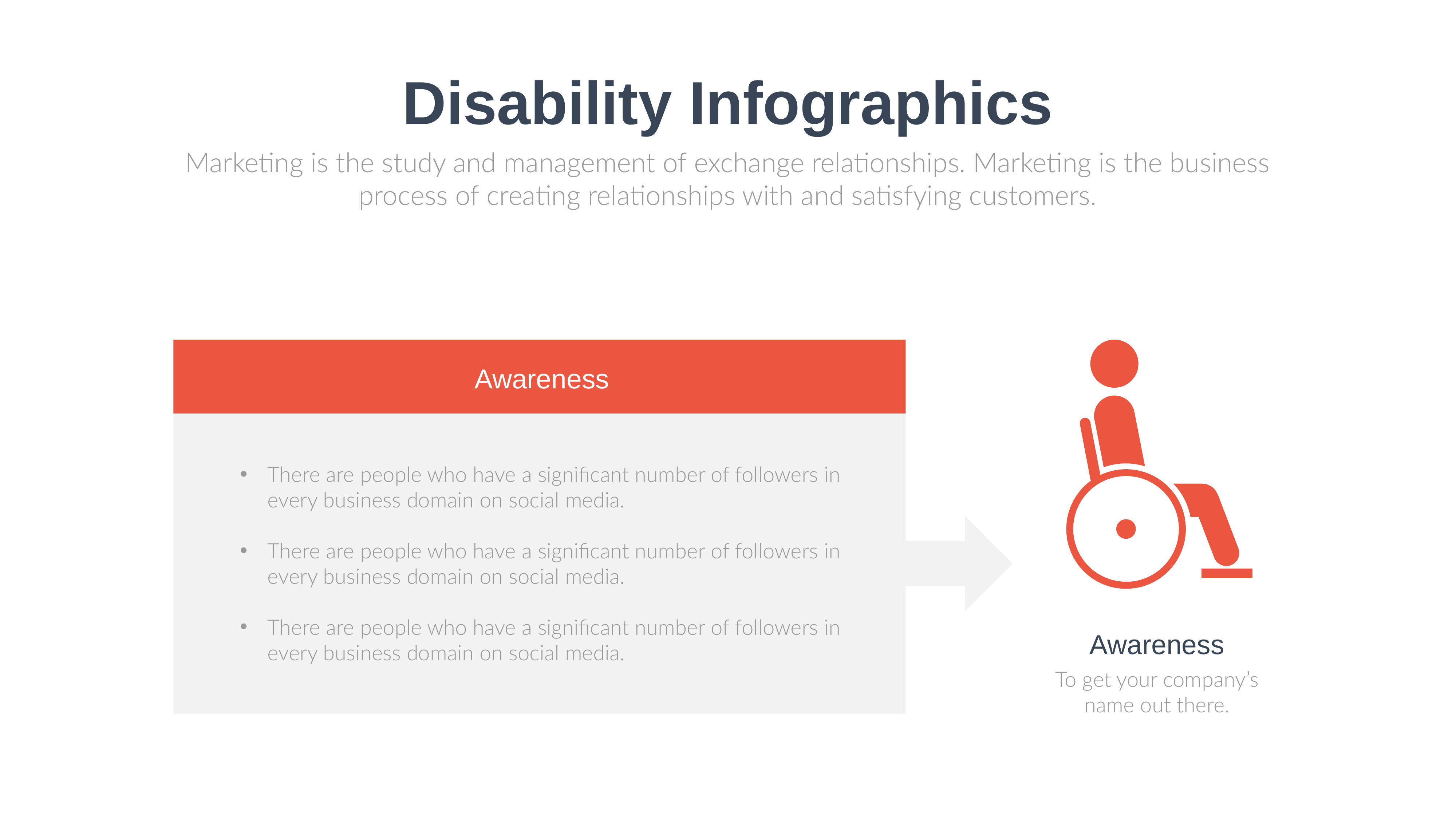

Disability Infographics
Marketing is the study and management of exchange relationships. Marketing is the business process of creating relationships with and satisfying customers.

Awareness

There are people who have a significant number of followers in every business domain on social media.

There are people who have a significant number of followers in every business domain on social media.

There are people who have a significant number of followers in every business domain on social media.

Awareness
To get your company’s name out there.